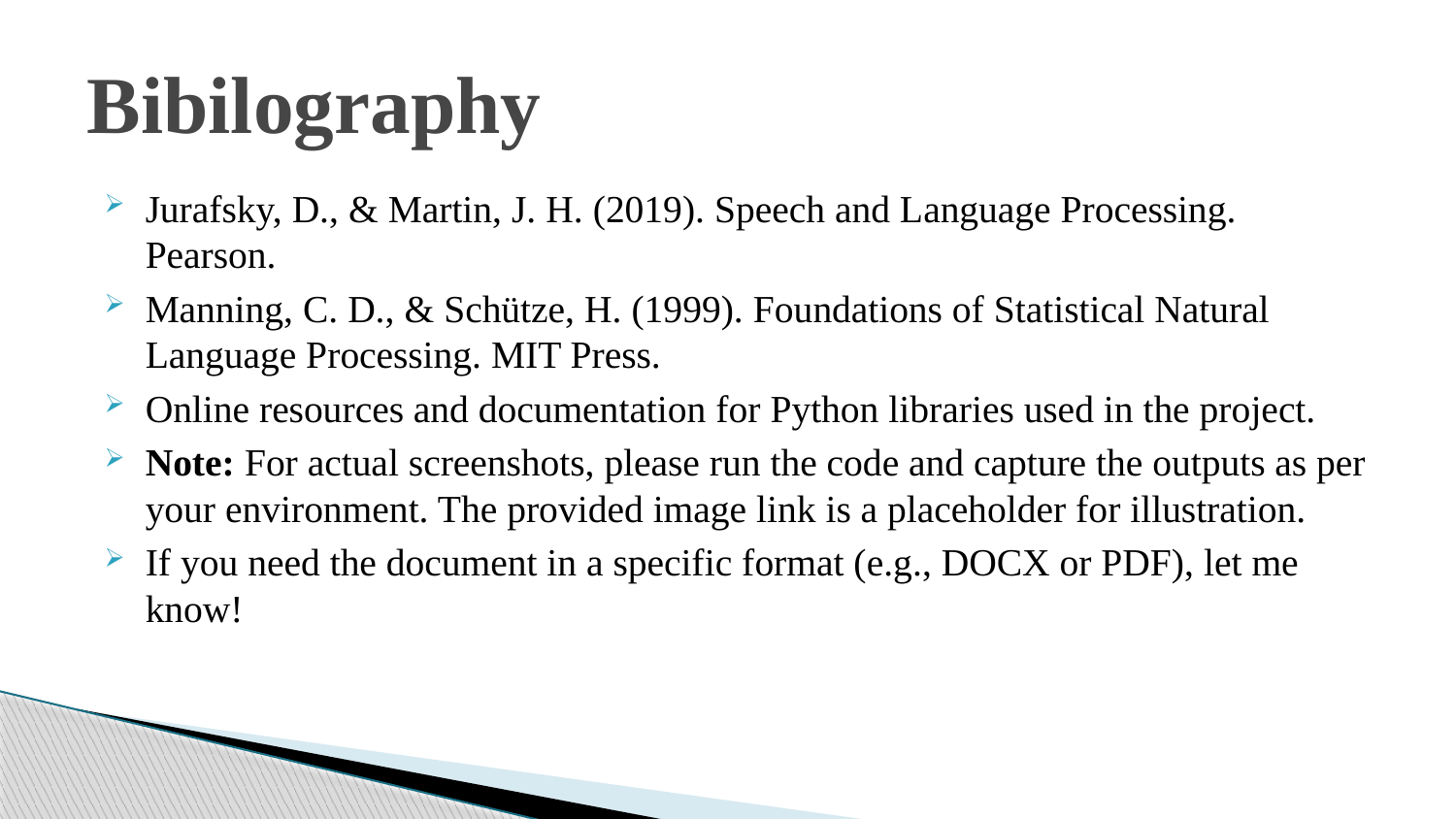

# Bibilography
Jurafsky, D., & Martin, J. H. (2019). Speech and Language Processing. Pearson.
Manning, C. D., & Schütze, H. (1999). Foundations of Statistical Natural Language Processing. MIT Press.
Online resources and documentation for Python libraries used in the project.
Note: For actual screenshots, please run the code and capture the outputs as per your environment. The provided image link is a placeholder for illustration.
If you need the document in a specific format (e.g., DOCX or PDF), let me know!